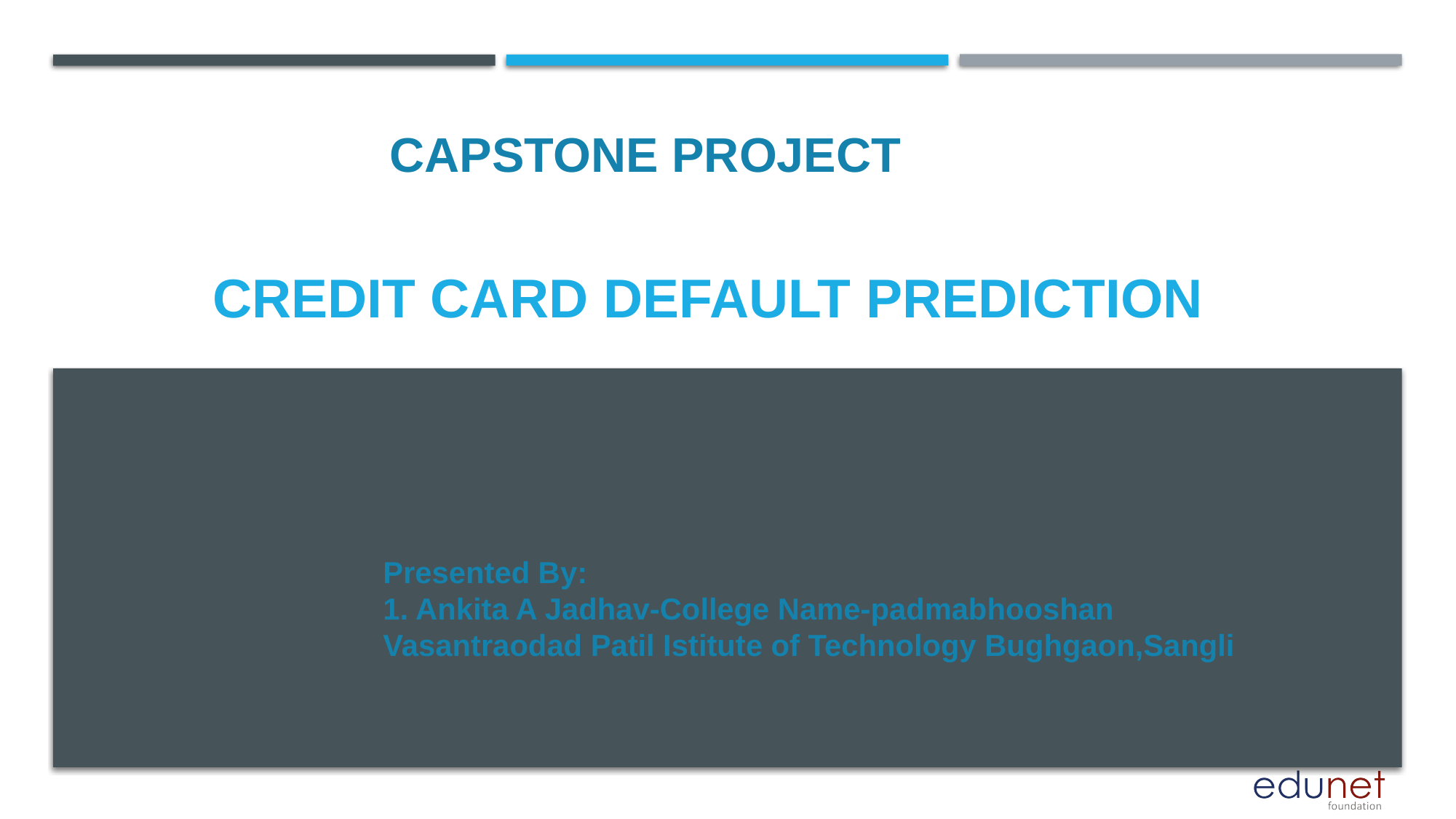

CAPSTONE PROJECT
# Credit Card Default Prediction
Presented By:
1. Ankita A Jadhav-College Name-padmabhooshan Vasantraodad Patil Istitute of Technology Bughgaon,Sangli